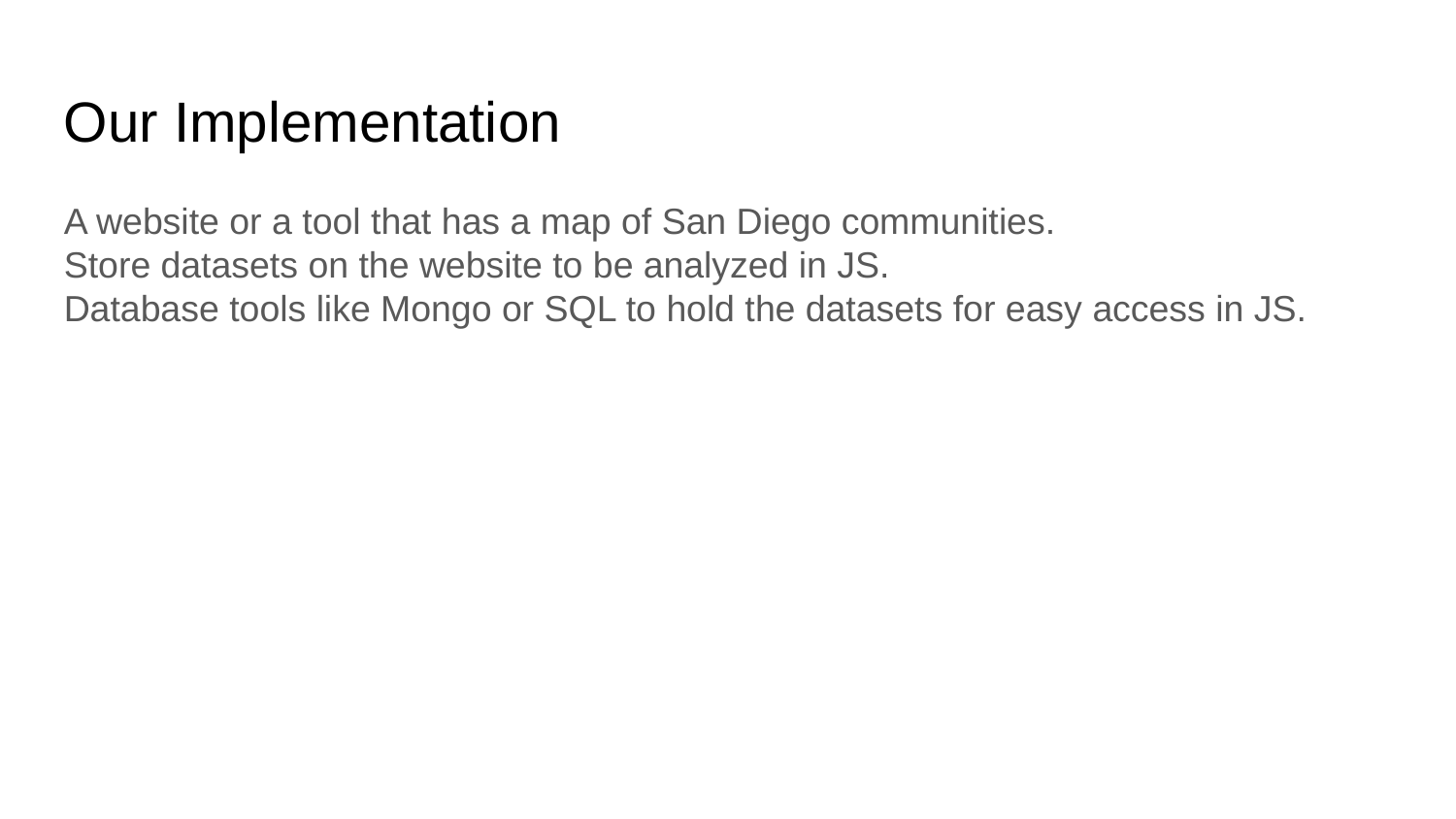

Our Implementation

A website or a tool that has a map of San Diego communities.
Store datasets on the website to be analyzed in JS.
Database tools like Mongo or SQL to hold the datasets for easy access in JS.